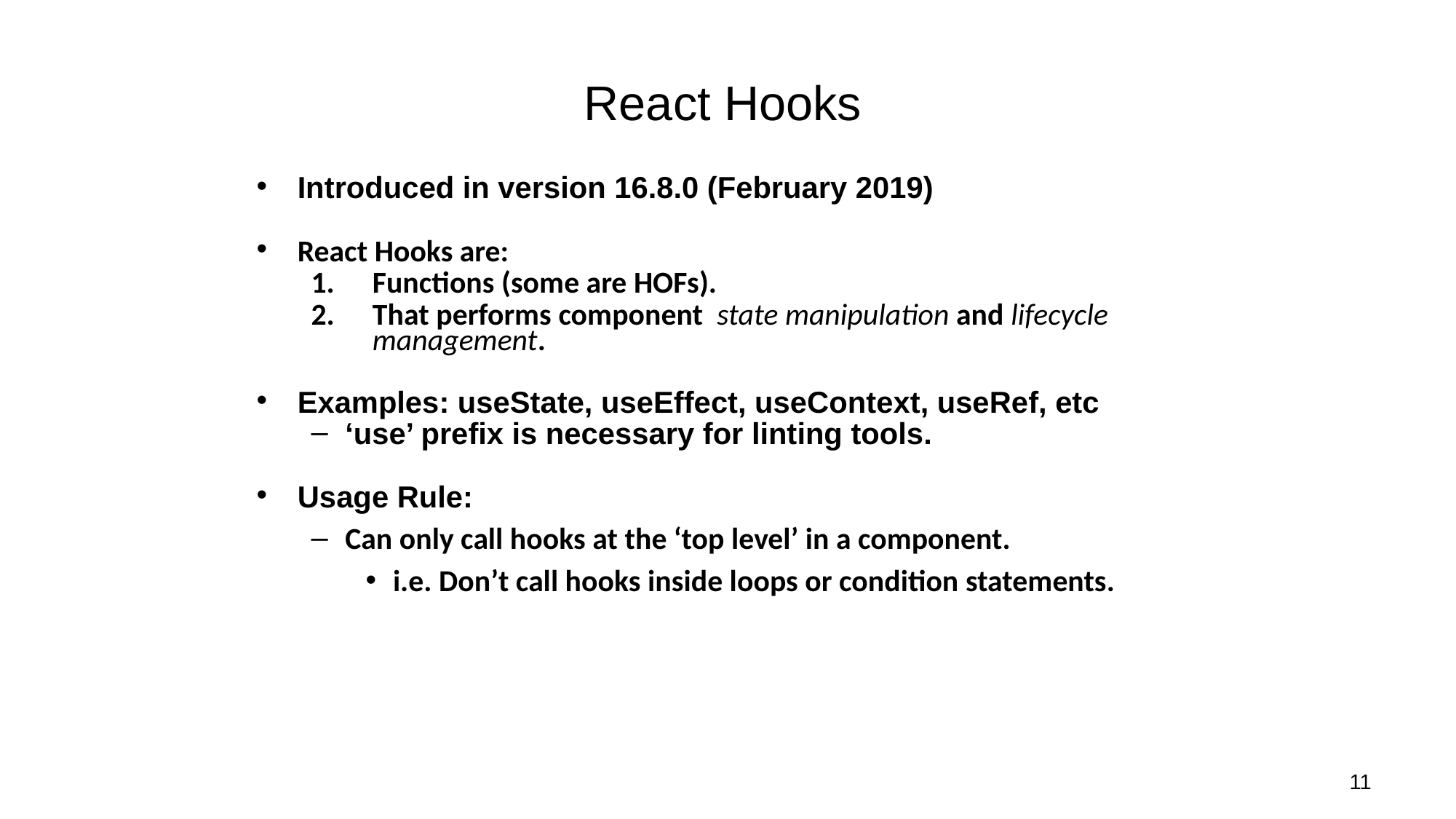

# React Hooks
Introduced in version 16.8.0 (February 2019)

React Hooks are:
Functions (some are HOFs).
That performs component  state manipulation and lifecycle management.

Examples: useState, useEffect, useContext, useRef, etc
‘use’ prefix is necessary for linting tools.

Usage Rule:
Can only call hooks at the ‘top level’ in a component.
i.e. Don’t call hooks inside loops or condition statements.

11